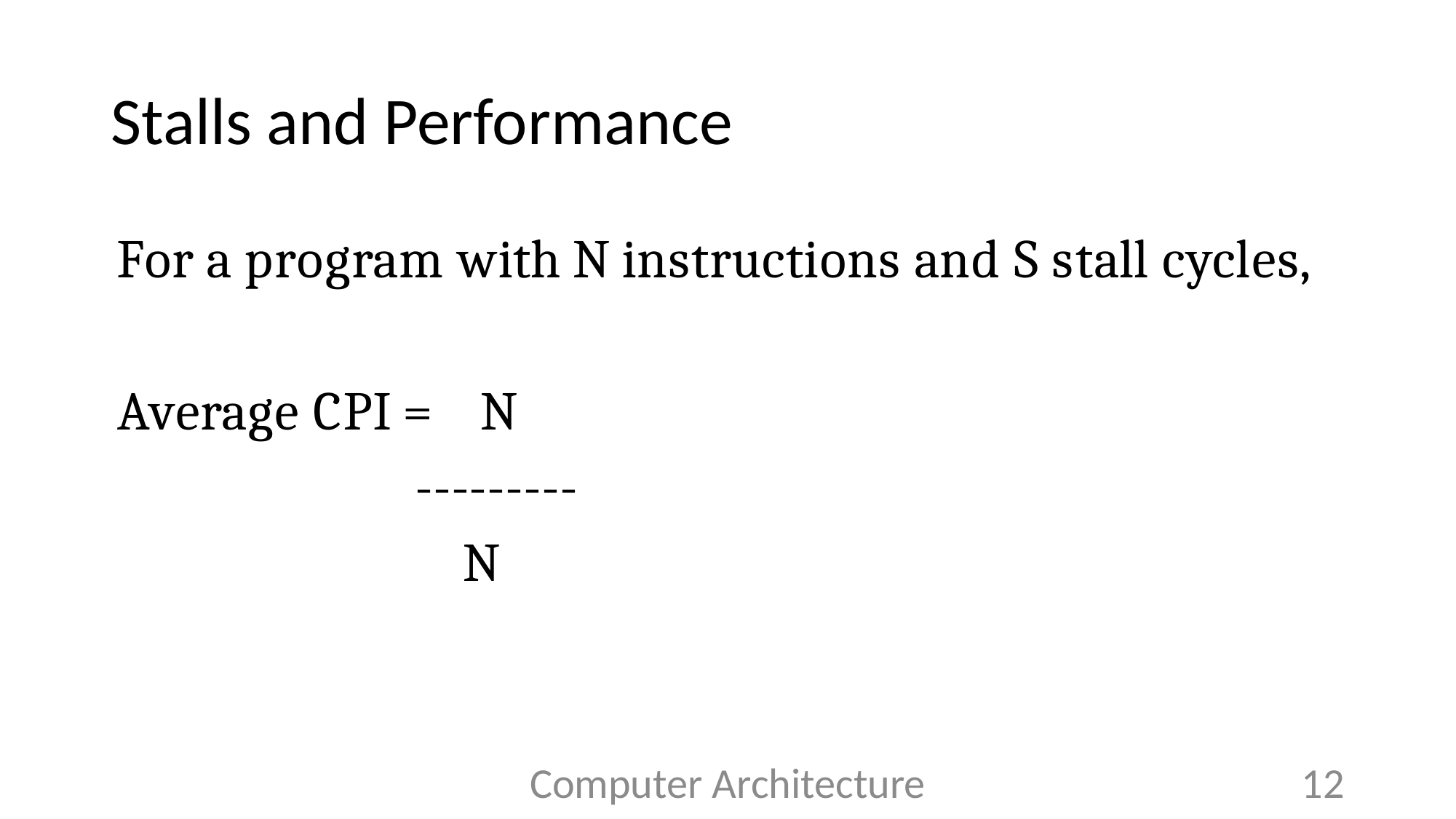

# Stalls and Performance
For a program with N instructions and S stall cycles,

Average CPI =    N
                         ---------
                             N

Computer Architecture
12